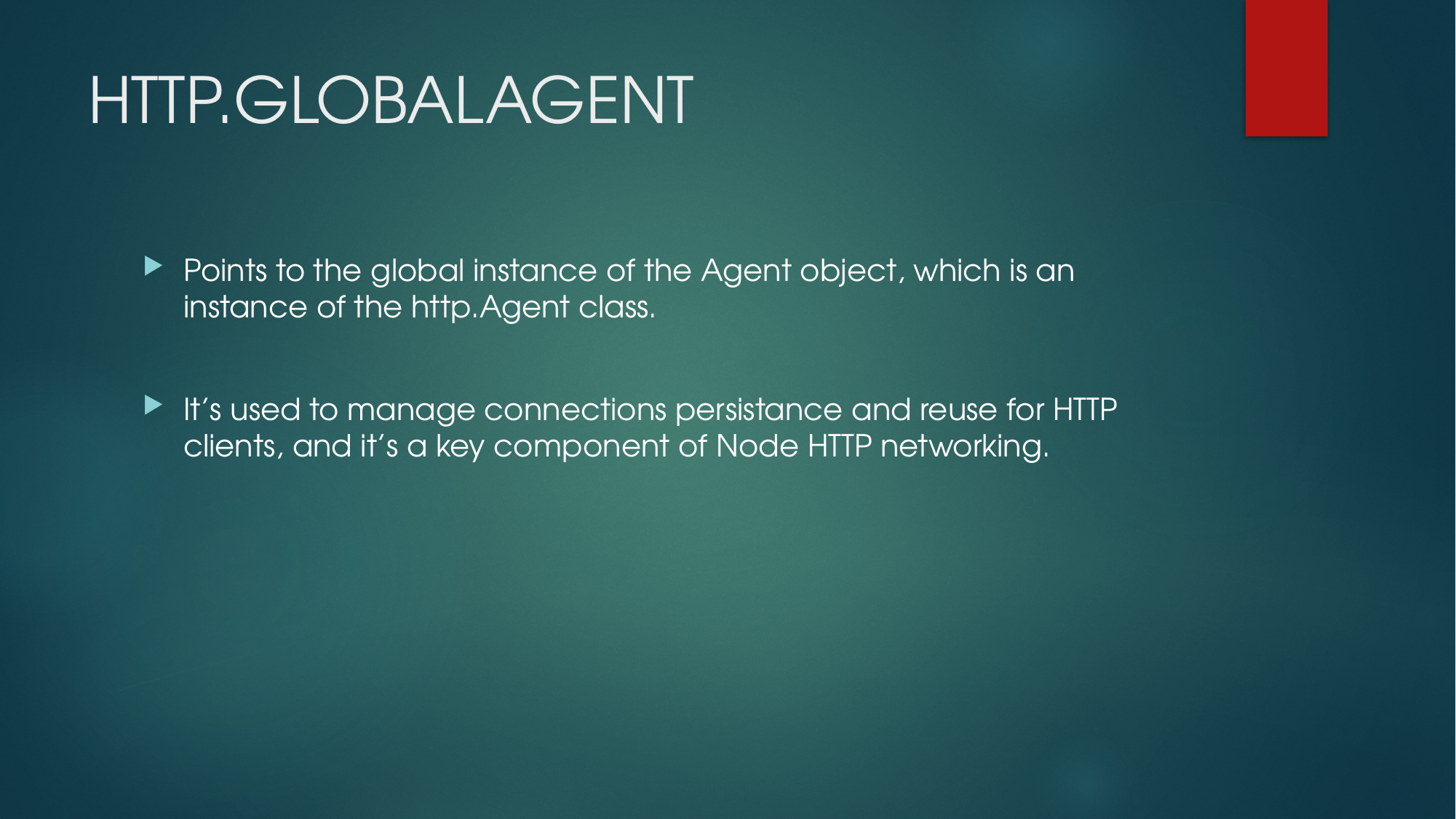

# HTTP.GLOBALAGENT
Points to the global instance of the Agent object, which is an instance of the http.Agent class.

It’s used to manage connections persistance and reuse for HTTP clients, and it’s a key component of Node HTTP networking.